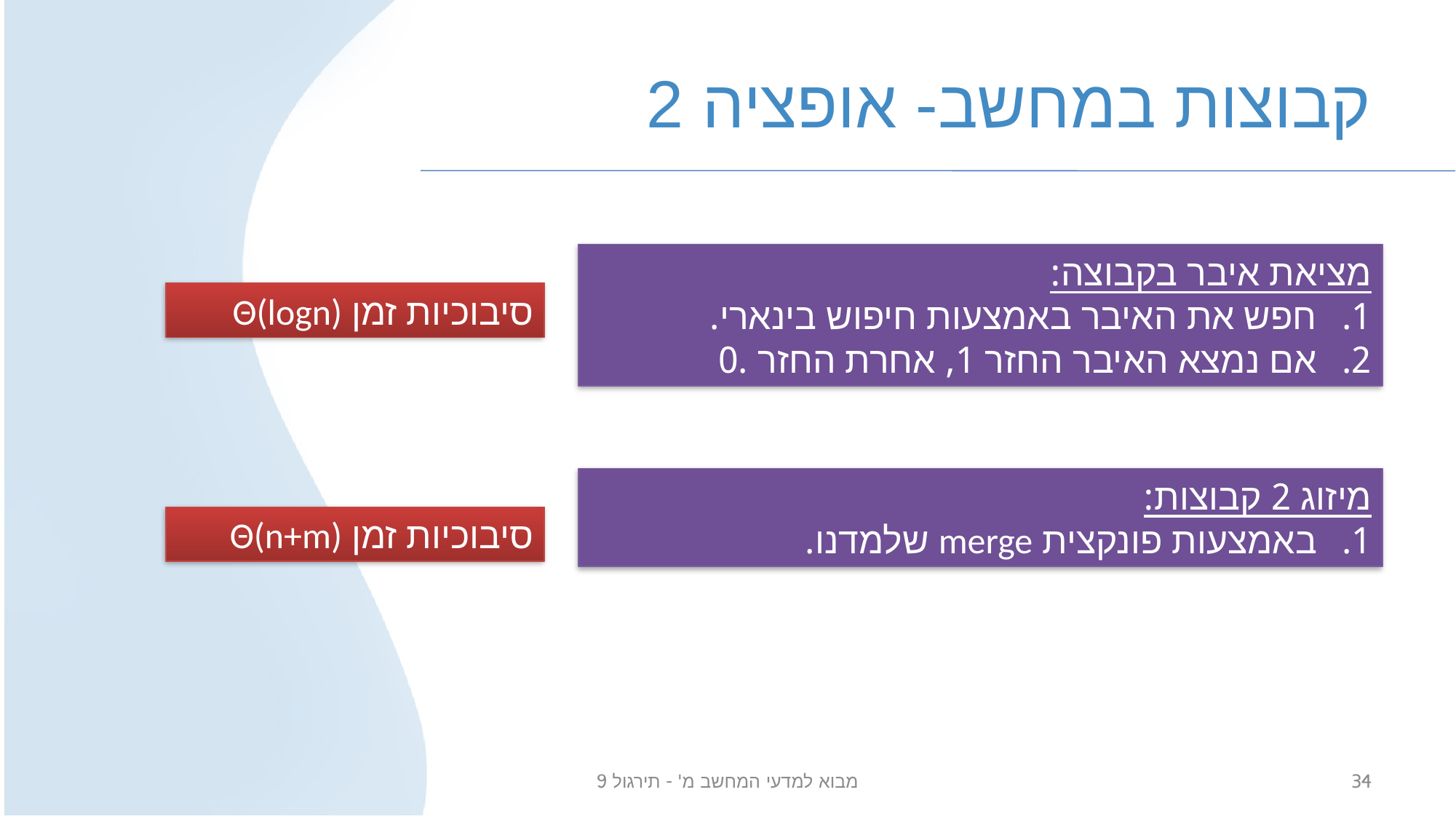

# קבוצות במחשב- אופציה 2

מציאת איבר בקבוצה:
חפש את האיבר באמצעות חיפוש בינארי.
אם נמצא האיבר החזר 1, אחרת החזר .0
סיבוכיות זמן Θ(logn)
מיזוג 2 קבוצות:
באמצעות פונקצית merge שלמדנו.
סיבוכיות זמן Θ(n+m)
מבוא למדעי המחשב מ' - תירגול 9
34